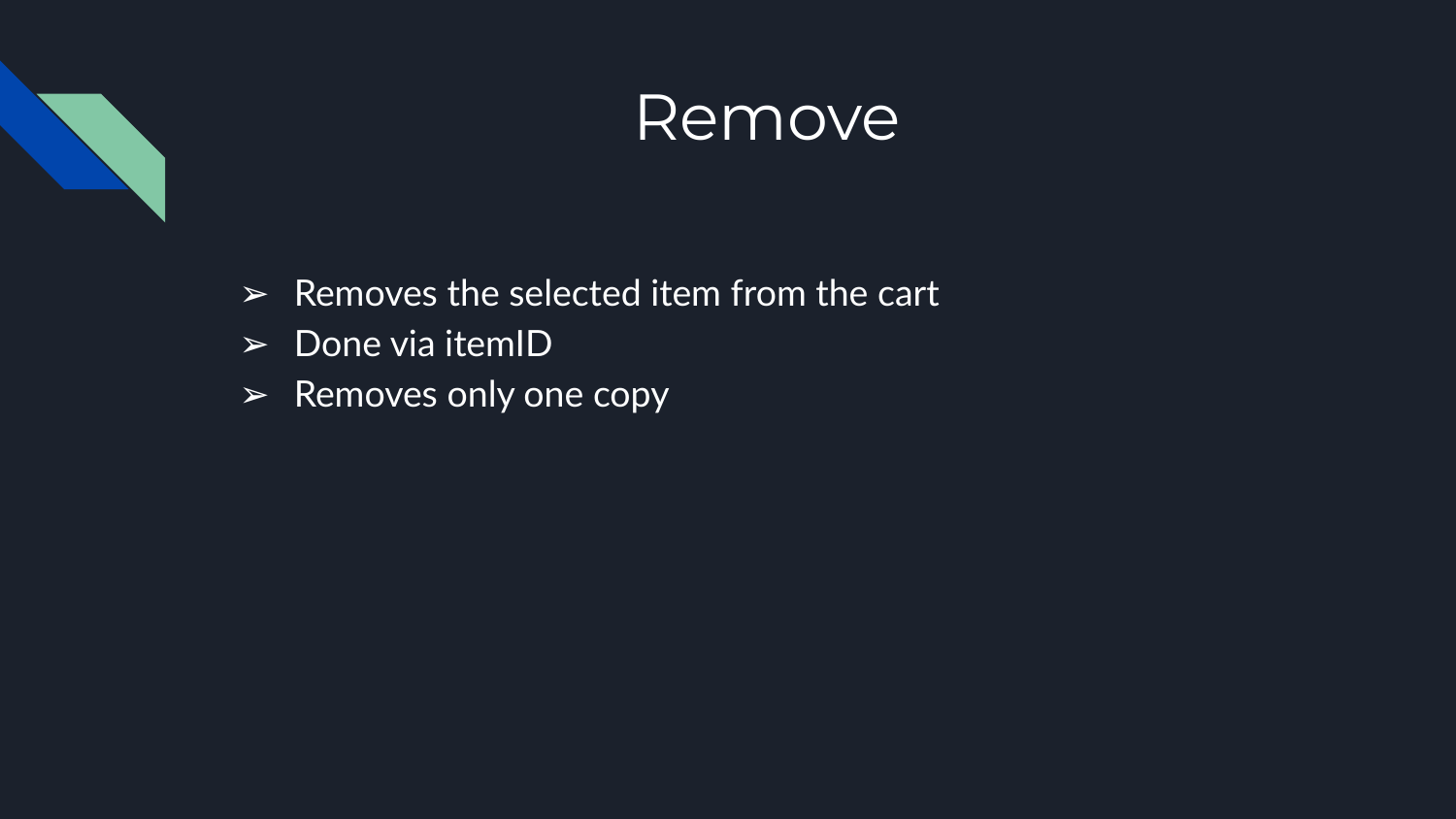

# Remove
Removes the selected item from the cart
Done via itemID
Removes only one copy